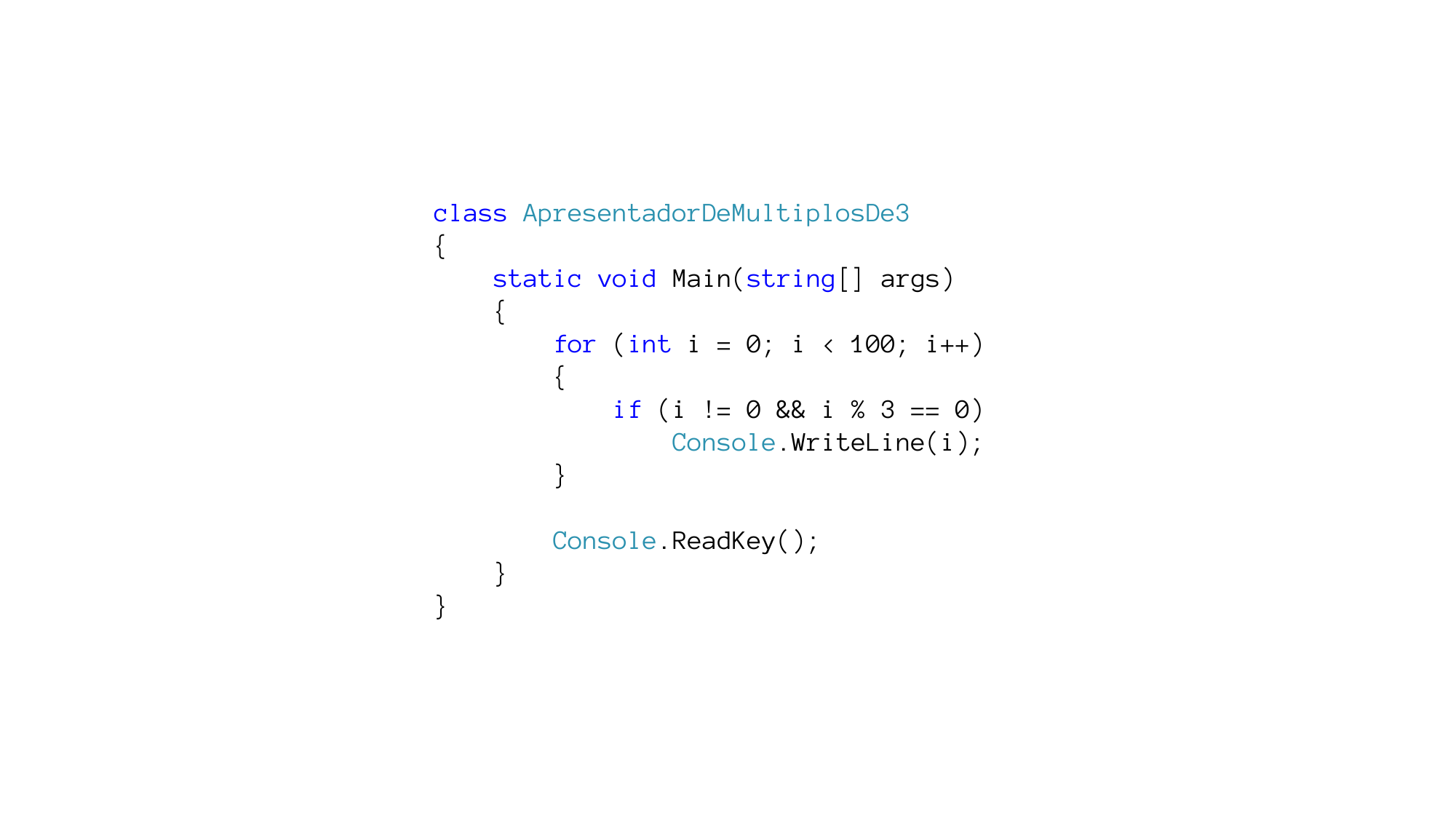

class ApresentadorDeMultiplosDe3
    {
        static void Main(string[] args)
        {
            for (int i = 0; i < 100; i++)
            {
                if (i != 0 && i % 3 == 0)
                    Console.WriteLine(i);
            }

            Console.ReadKey();
        }
    }